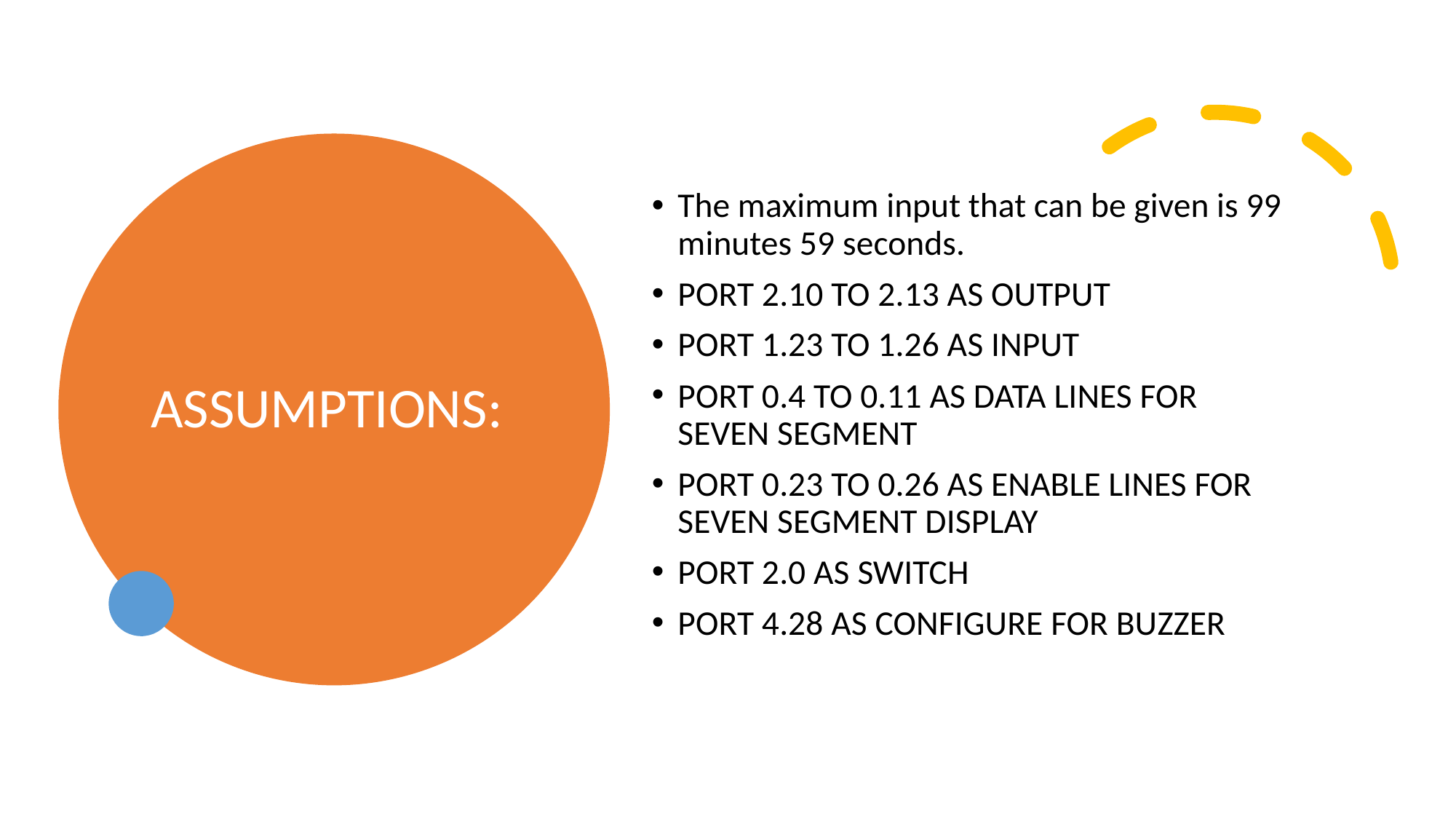

# ASSUMPTIONS:
The maximum input that can be given is 99 minutes 59 seconds.
PORT 2.10 TO 2.13 AS OUTPUT
PORT 1.23 TO 1.26 AS INPUT
PORT 0.4 TO 0.11 AS DATA LINES FOR SEVEN SEGMENT
PORT 0.23 TO 0.26 AS ENABLE LINES FOR SEVEN SEGMENT DISPLAY
PORT 2.0 AS SWITCH
PORT 4.28 AS CONFIGURE FOR BUZZER